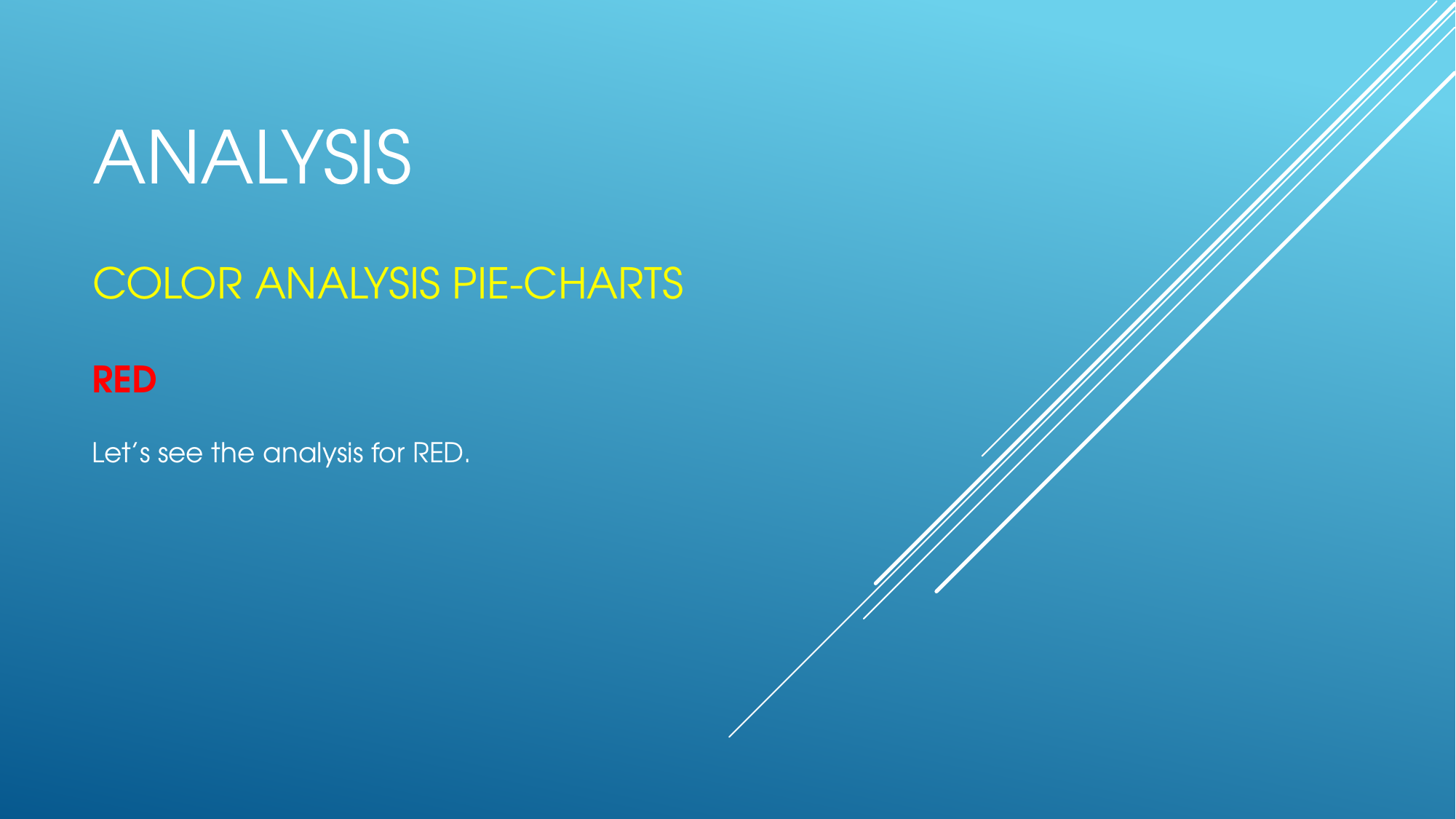

# ANALYSIS
COLOR ANALYSIS PIE-CHARTS
RED
Let’s see the analysis for RED.